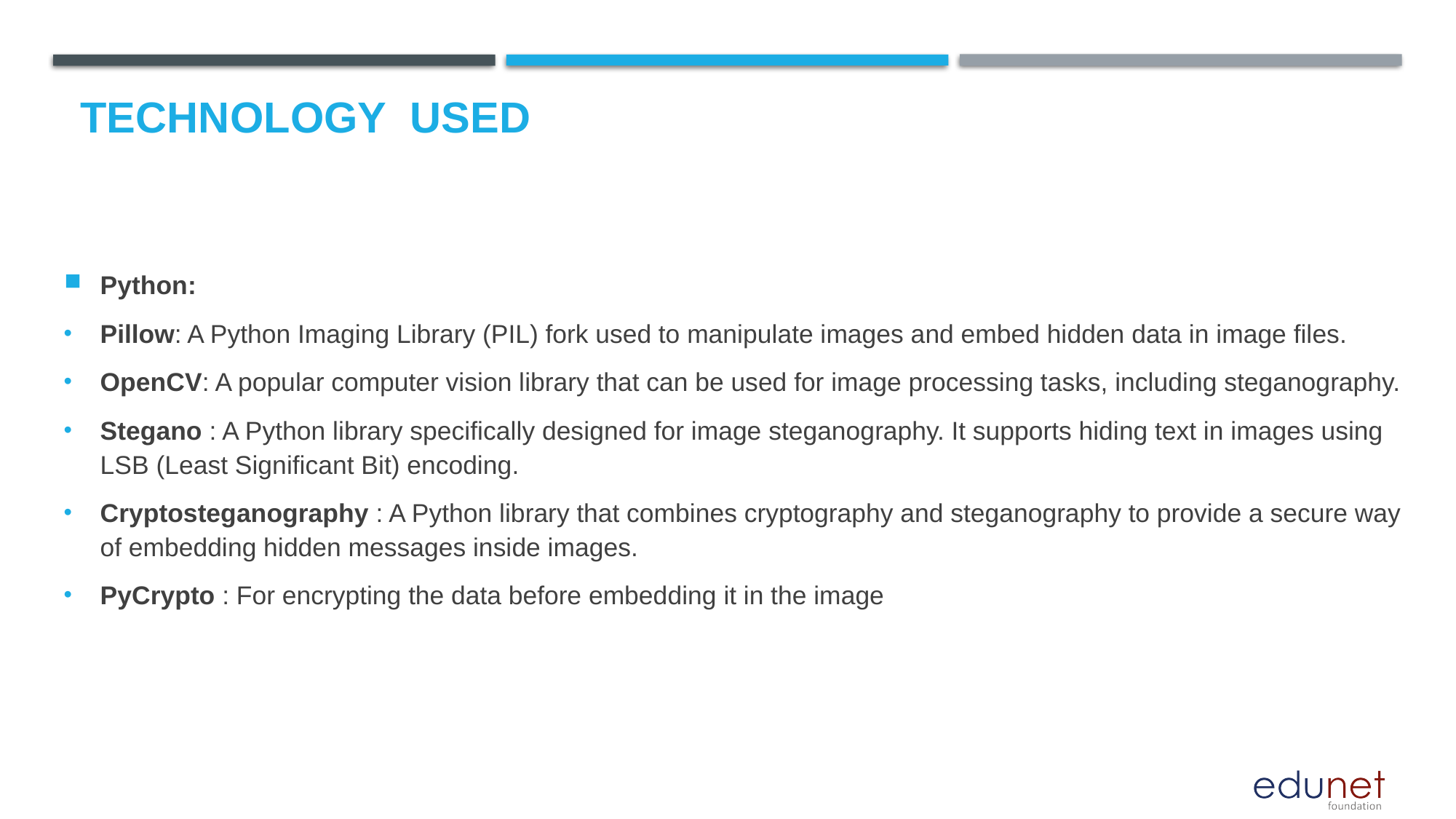

# Technology  used
Python:
Pillow: A Python Imaging Library (PIL) fork used to manipulate images and embed hidden data in image files.
OpenCV: A popular computer vision library that can be used for image processing tasks, including steganography.
Stegano : A Python library specifically designed for image steganography. It supports hiding text in images using LSB (Least Significant Bit) encoding.
Cryptosteganography : A Python library that combines cryptography and steganography to provide a secure way of embedding hidden messages inside images.
PyCrypto : For encrypting the data before embedding it in the image